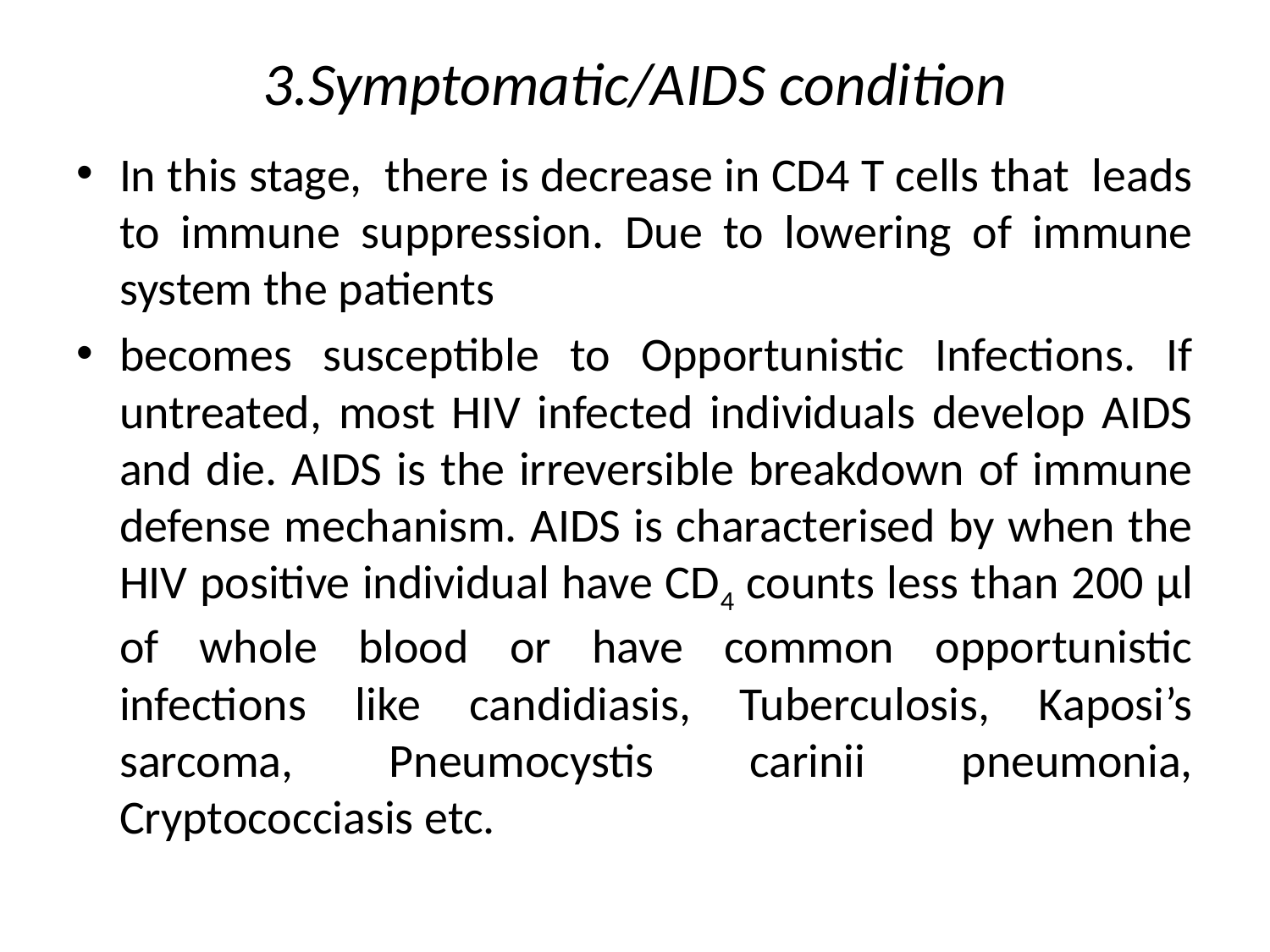

# 3.Symptomatic/AIDS condition
In this stage,  there is decrease in CD4 T cells that  leads to immune suppression. Due to lowering of immune system the patients
becomes susceptible to Opportunistic Infections. If untreated, most HIV infected individuals develop AIDS and die. AIDS is the irreversible breakdown of immune defense mechanism. AIDS is characterised by when the HIV positive individual have CD4 counts less than 200 µl of whole blood or have common opportunistic infections like candidiasis, Tuberculosis, Kaposi’s sarcoma, Pneumocystis carinii pneumonia, Cryptococciasis etc.